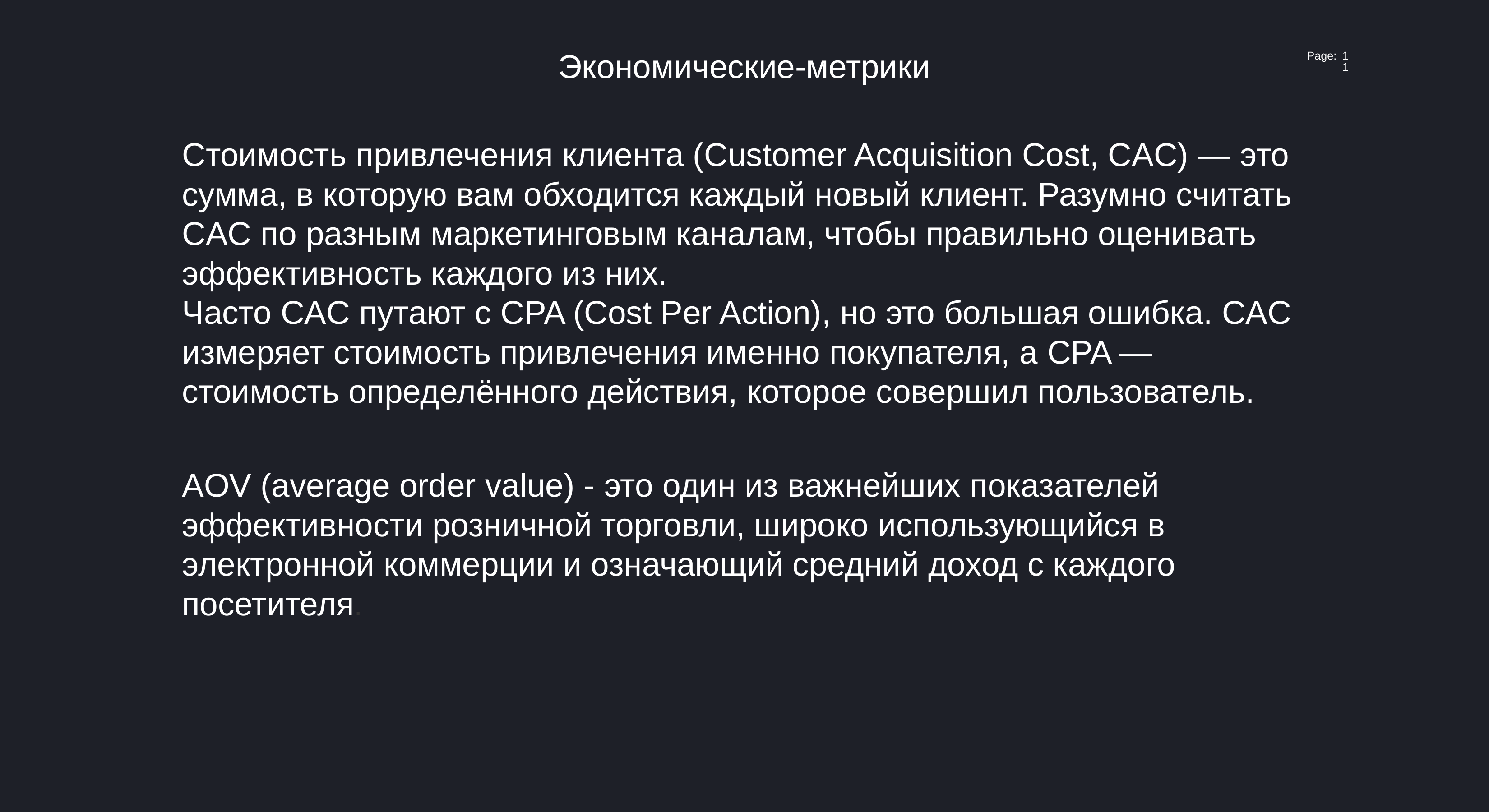

Экономические-метрики
11
Стоимость привлечения клиента (Customer Acquisition Cost, CAC) — это сумма, в которую вам обходится каждый новый клиент. Разумно считать CAC по разным маркетинговым каналам, чтобы правильно оценивать эффективность каждого из них.
Часто CAC путают с CPA (Cost Per Action), но это большая ошибка. CAC измеряет стоимость привлечения именно покупателя, а CPA — стоимость определённого действия, которое совершил пользователь.
AOV (average order value) - это один из важнейших показателей эффективности розничной торговли, широко использующийся в электронной коммерции и означающий средний доход с каждого посетителя.